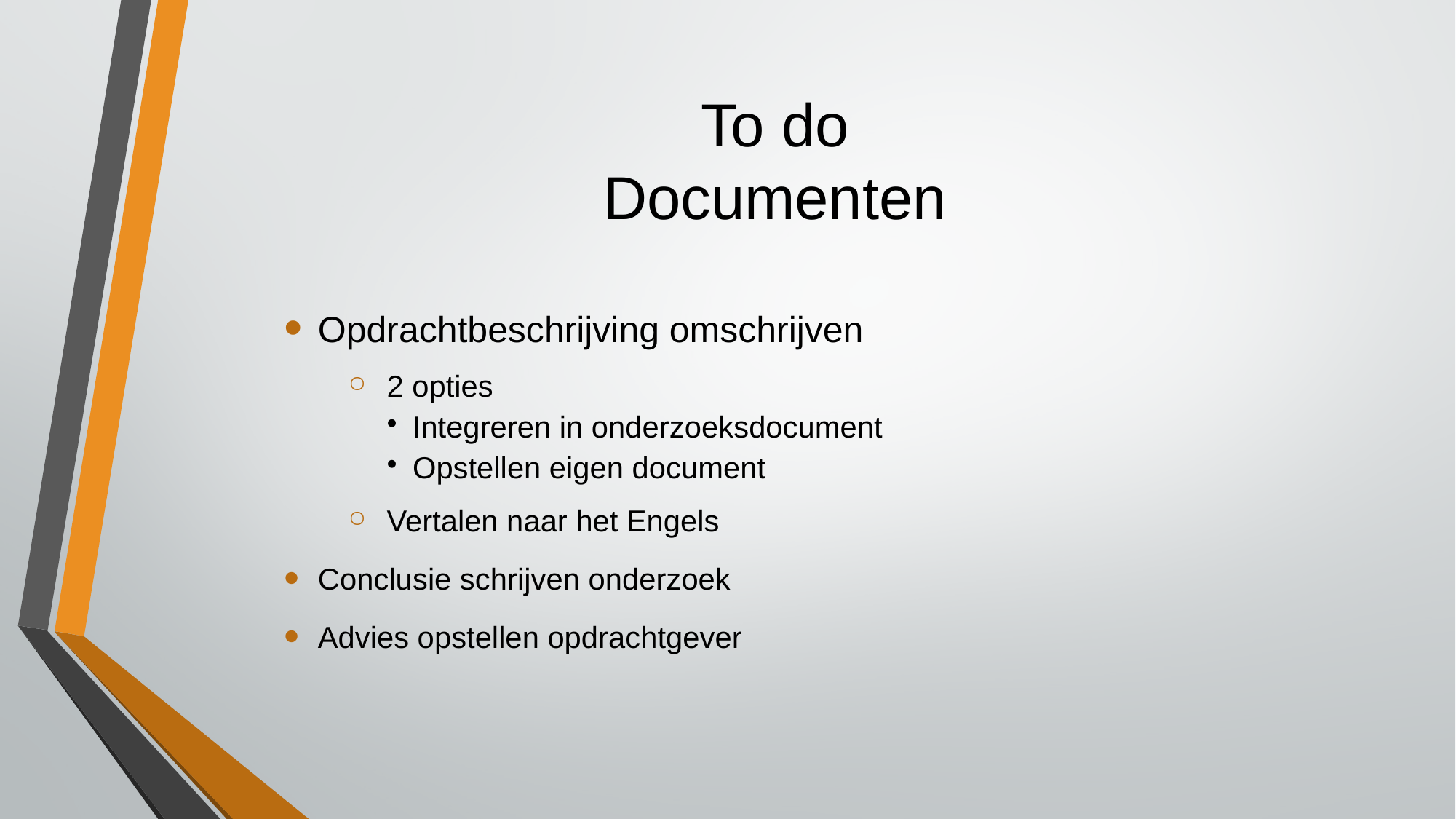

# To do Documenten
Opdrachtbeschrijving omschrijven
2 opties
Integreren in onderzoeksdocument
Opstellen eigen document
Vertalen naar het Engels
Conclusie schrijven onderzoek
Advies opstellen opdrachtgever